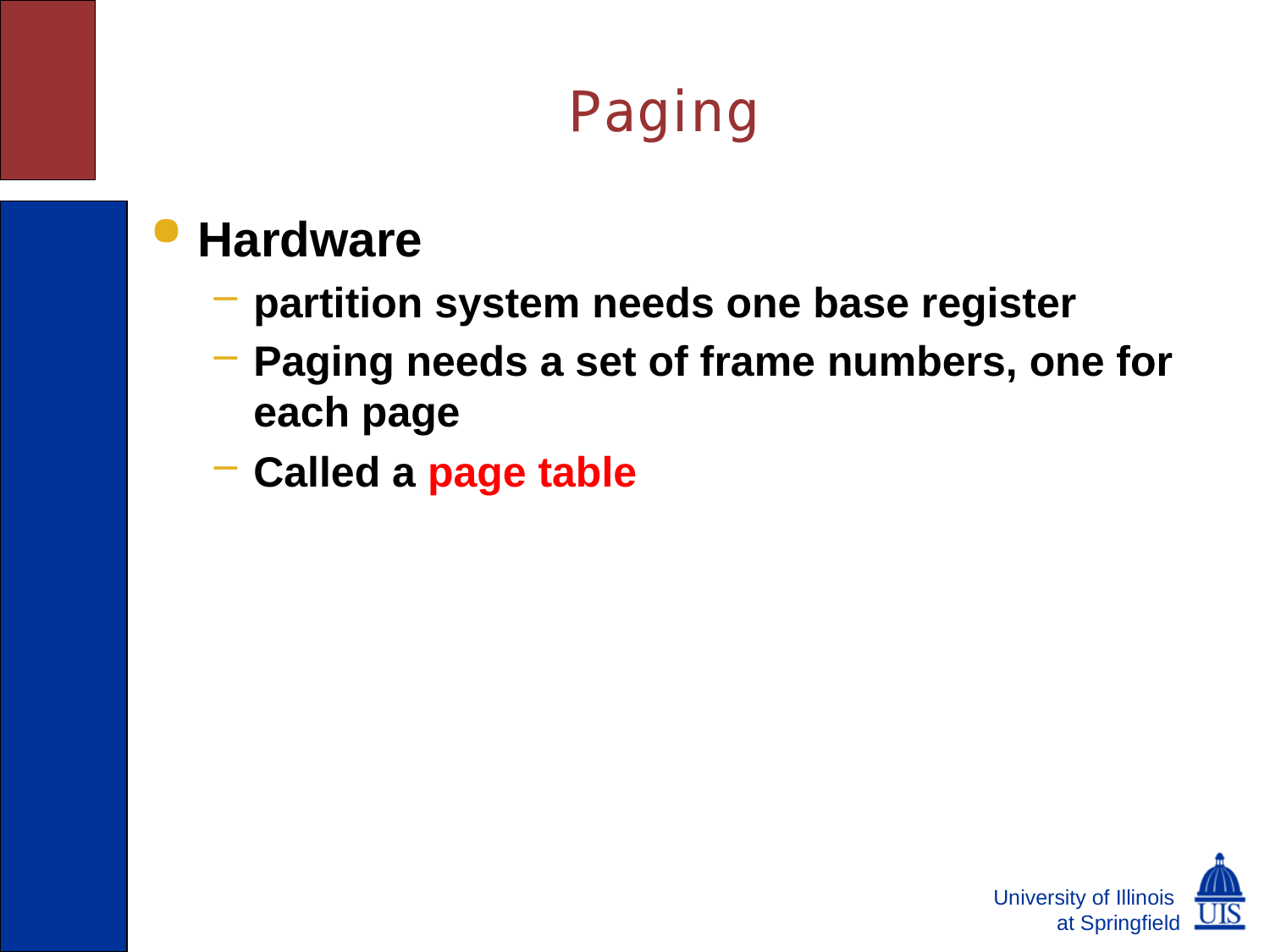

# Paging
Hardware
partition system needs one base register
Paging needs a set of frame numbers, one for each page
Called a page table